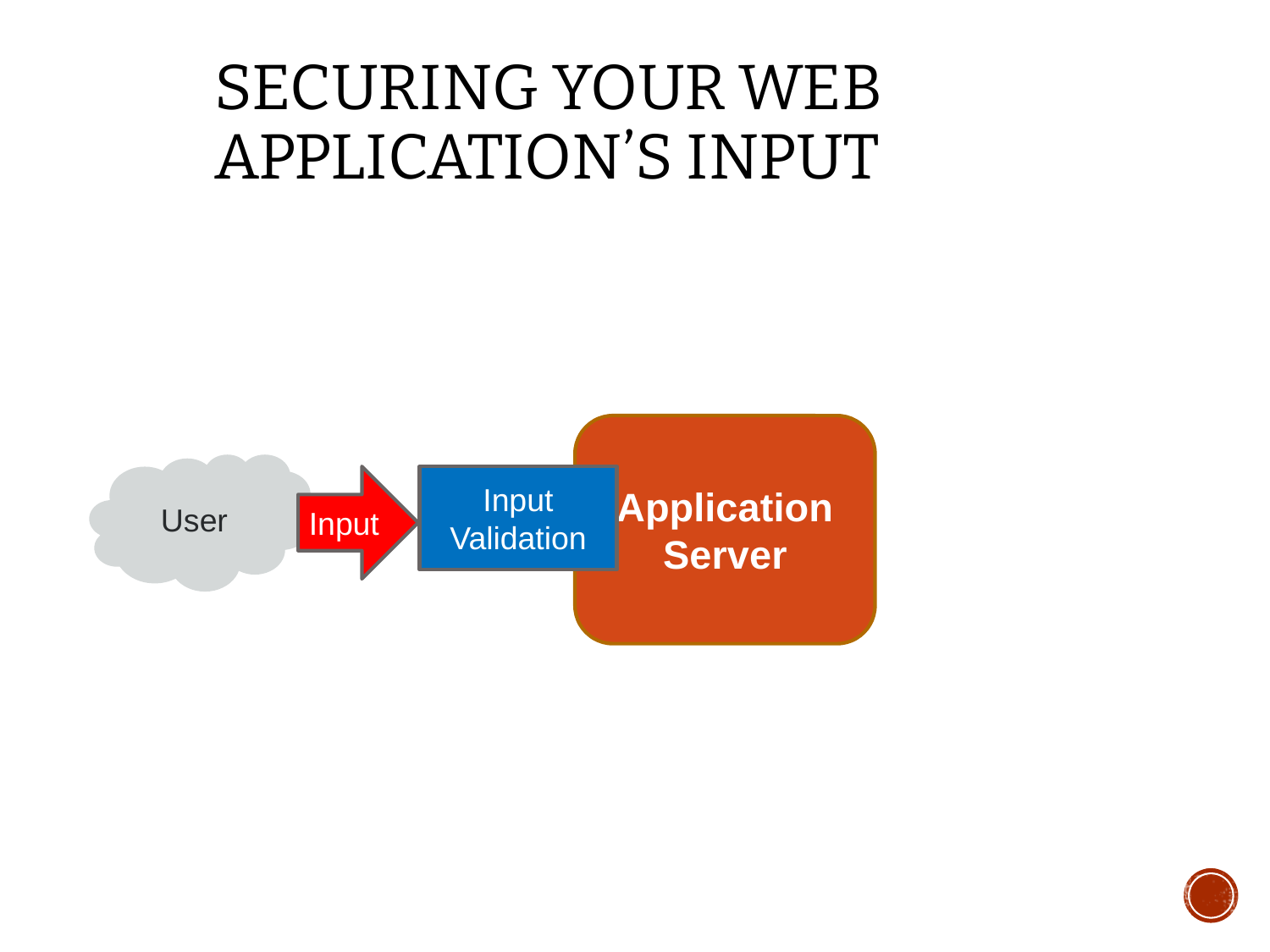

Securing your web application’s input
Application
Server
User
Input
Input Validation